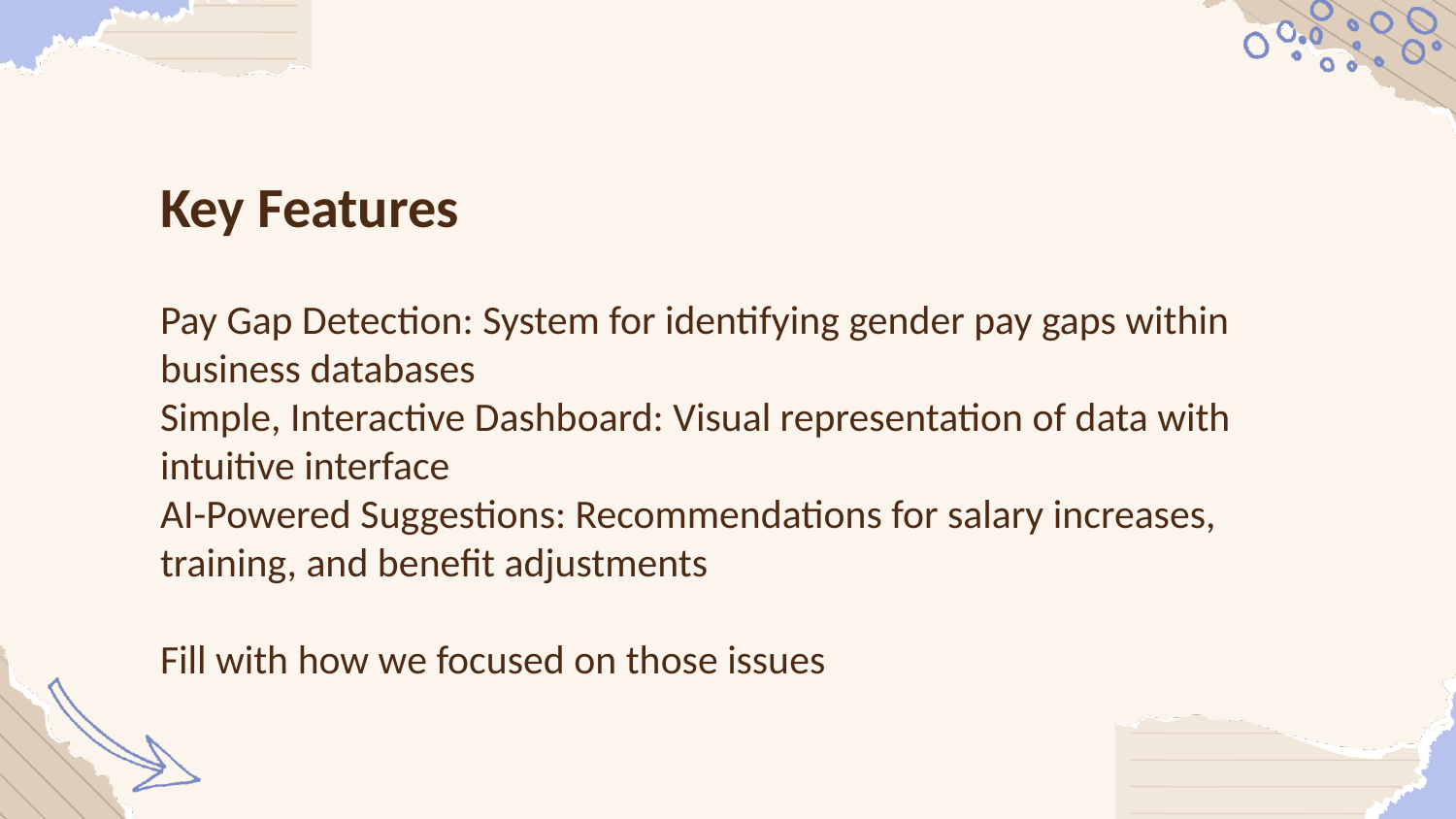

Key Features
Pay Gap Detection: System for identifying gender pay gaps within business databases
Simple, Interactive Dashboard: Visual representation of data with intuitive interface
AI-Powered Suggestions: Recommendations for salary increases, training, and benefit adjustments

Fill with how we focused on those issues